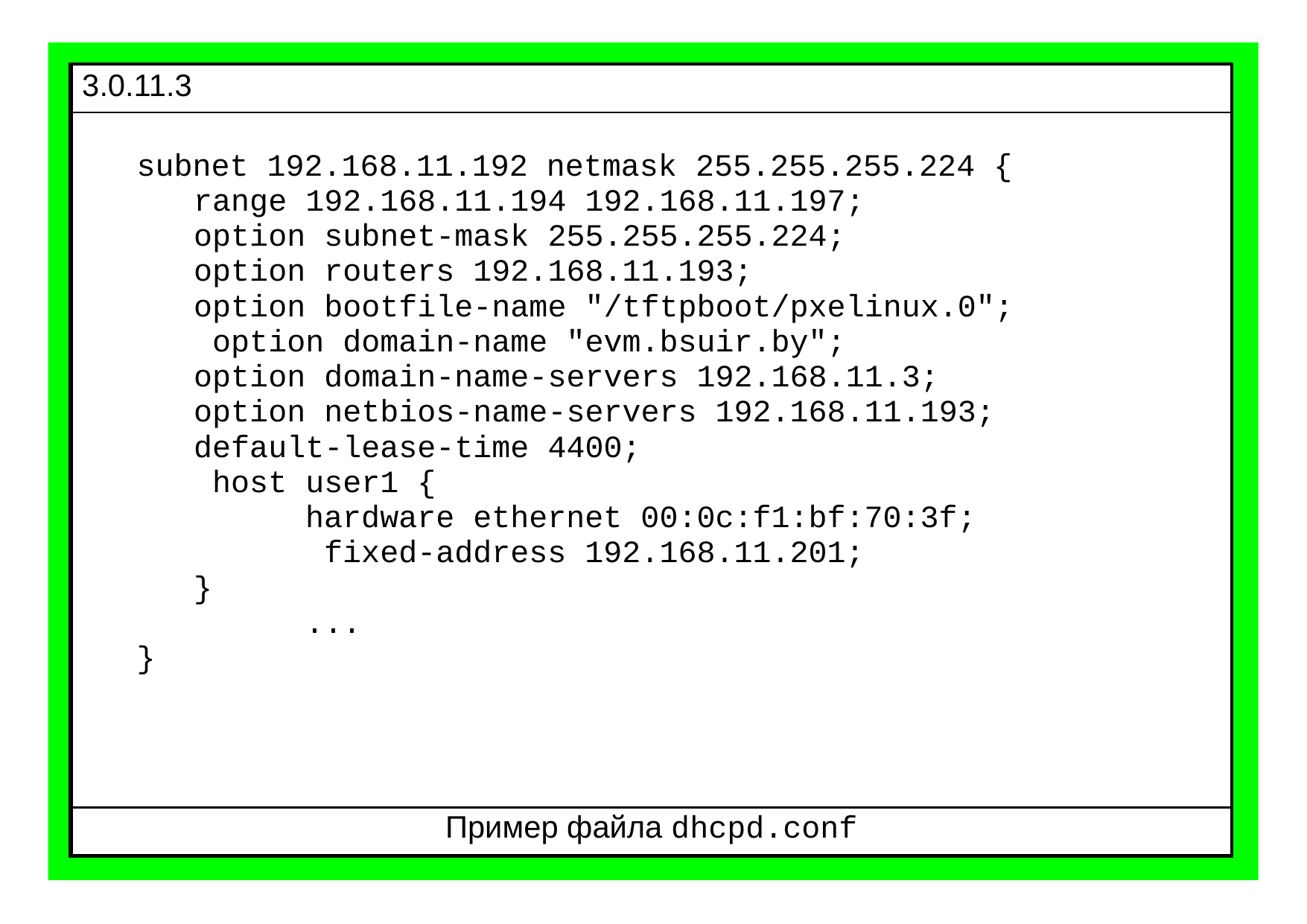

| 3.0.11.3 |
| --- |
| subnet 192.168.11.192 netmask 255.255.255.224 { range 192.168.11.194 192.168.11.197; option subnet-mask 255.255.255.224; option routers 192.168.11.193; option bootfile-name "/tftpboot/pxelinux.0"; option domain-name "evm.bsuir.by"; option domain-name-servers 192.168.11.3; option netbios-name-servers 192.168.11.193; default-lease-time 4400; host user1 { hardware ethernet 00:0c:f1:bf:70:3f; fixed-address 192.168.11.201; } ... } |
| Пример файла dhcpd.conf |